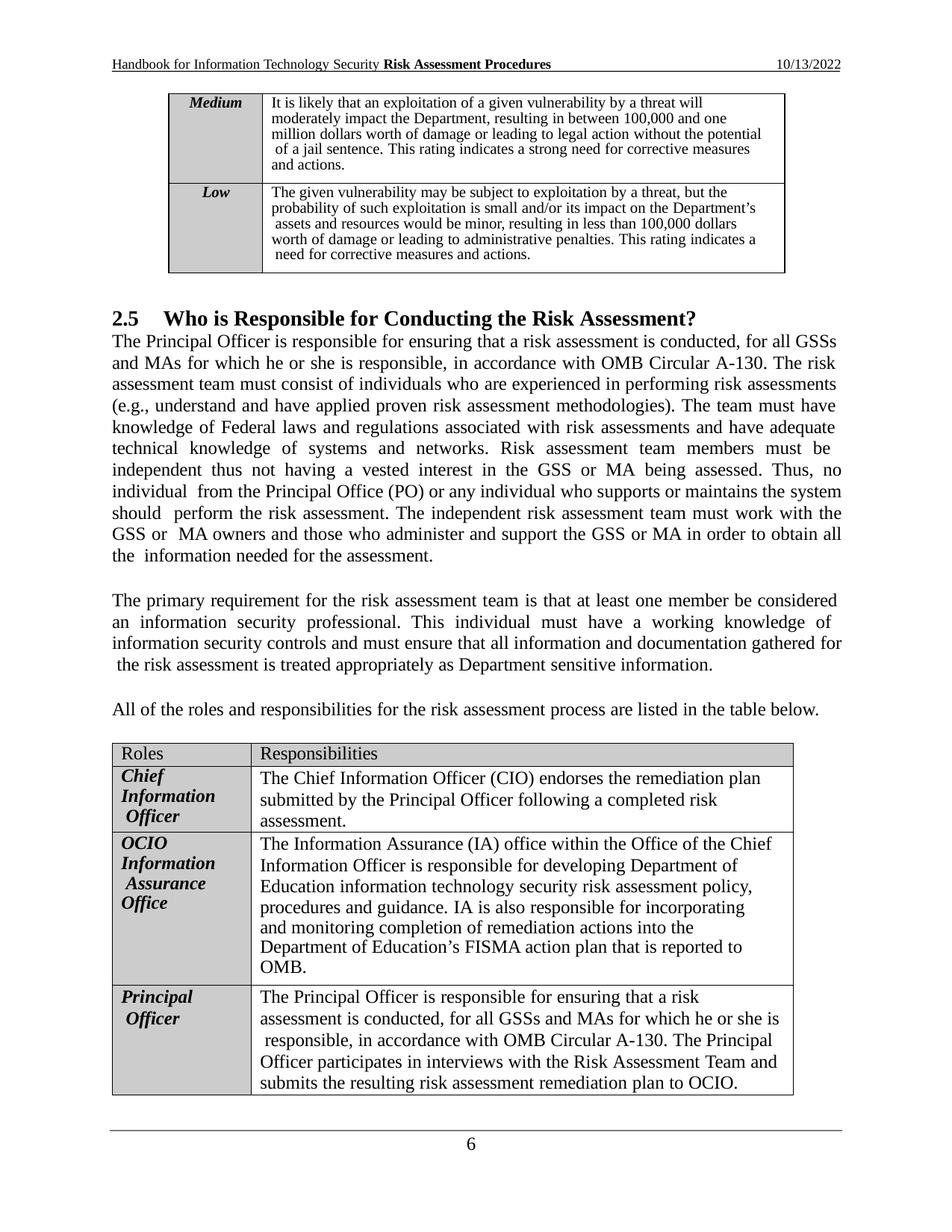

Handbook for Information Technology Security Risk Assessment Procedures
10/13/2022
| Medium | It is likely that an exploitation of a given vulnerability by a threat will moderately impact the Department, resulting in between 100,000 and one million dollars worth of damage or leading to legal action without the potential of a jail sentence. This rating indicates a strong need for corrective measures and actions. |
| --- | --- |
| Low | The given vulnerability may be subject to exploitation by a threat, but the probability of such exploitation is small and/or its impact on the Department’s assets and resources would be minor, resulting in less than 100,000 dollars worth of damage or leading to administrative penalties. This rating indicates a need for corrective measures and actions. |
2.5  Who is Responsible for Conducting the Risk Assessment?
The Principal Officer is responsible for ensuring that a risk assessment is conducted, for all GSSs  and MAs for which he or she is responsible, in accordance with OMB Circular A-130. The risk  assessment team must consist of individuals who are experienced in performing risk assessments  (e.g., understand and have applied proven risk assessment methodologies). The team must have  knowledge of Federal laws and regulations associated with risk assessments and have adequate  technical knowledge of systems and networks. Risk assessment team members must be  independent thus not having a vested interest in the GSS or MA being assessed. Thus, no individual  from the Principal Office (PO) or any individual who supports or maintains the system should  perform the risk assessment. The independent risk assessment team must work with the GSS or  MA owners and those who administer and support the GSS or MA in order to obtain all the  information needed for the assessment.

The primary requirement for the risk assessment team is that at least one member be considered  an information security professional. This individual must have a working knowledge of  information security controls and must ensure that all information and documentation gathered for  the risk assessment is treated appropriately as Department sensitive information.

All of the roles and responsibilities for the risk assessment process are listed in the table below.
| Roles | Responsibilities |
| --- | --- |
| Chief Information Officer | The Chief Information Officer (CIO) endorses the remediation plan submitted by the Principal Officer following a completed risk assessment. |
| OCIO Information Assurance Office | The Information Assurance (IA) office within the Office of the Chief Information Officer is responsible for developing Department of Education information technology security risk assessment policy, procedures and guidance. IA is also responsible for incorporating and monitoring completion of remediation actions into the Department of Education’s FISMA action plan that is reported to OMB. |
| Principal Officer | The Principal Officer is responsible for ensuring that a risk assessment is conducted, for all GSSs and MAs for which he or she is responsible, in accordance with OMB Circular A-130. The Principal Officer participates in interviews with the Risk Assessment Team and submits the resulting risk assessment remediation plan to OCIO. |

6